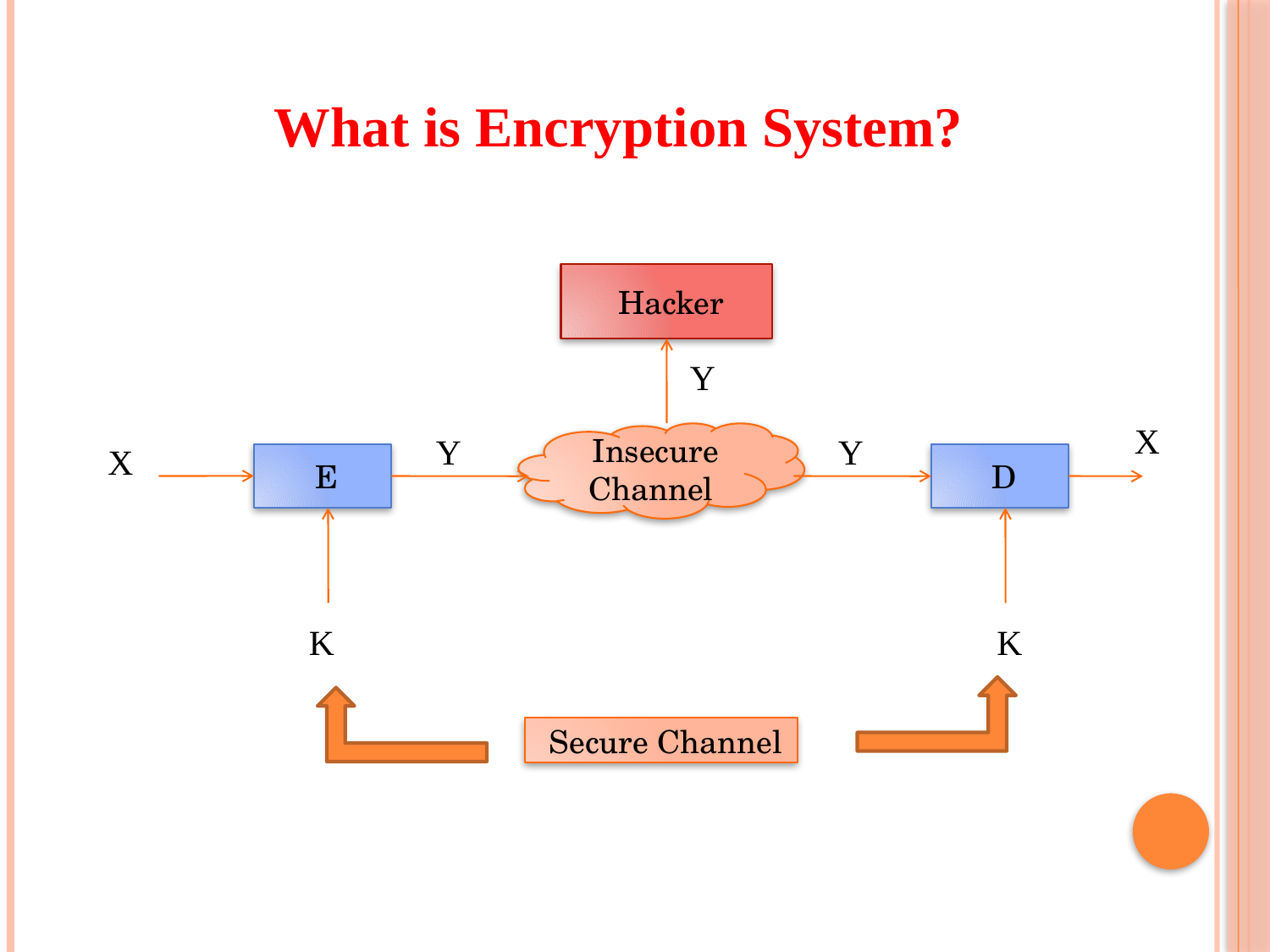

What is Encryption System?
 Hacker
Y
X
Y
 Insecure Channel
Y
X
 E
 D
K
K
 Secure Channel